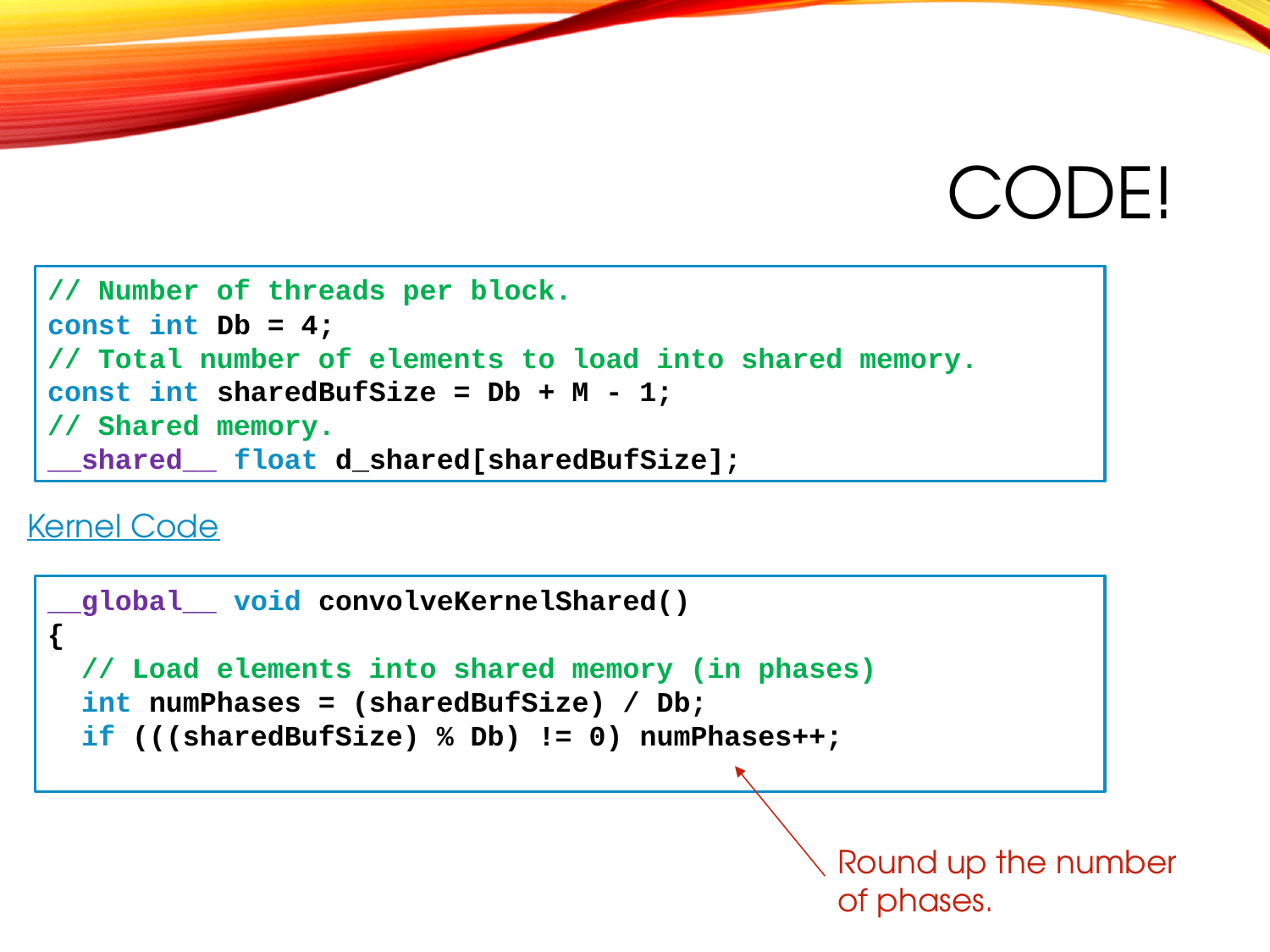

# Code!
// Number of threads per block.
const int Db = 4;
// Total number of elements to load into shared memory.
const int sharedBufSize = Db + M - 1;
// Shared memory.
__shared__ float d_shared[sharedBufSize];
Kernel Code
__global__ void convolveKernelShared()
{
  // Load elements into shared memory (in phases)
  int numPhases = (sharedBufSize) / Db;
  if (((sharedBufSize) % Db) != 0) numPhases++;

Round up the number of phases.